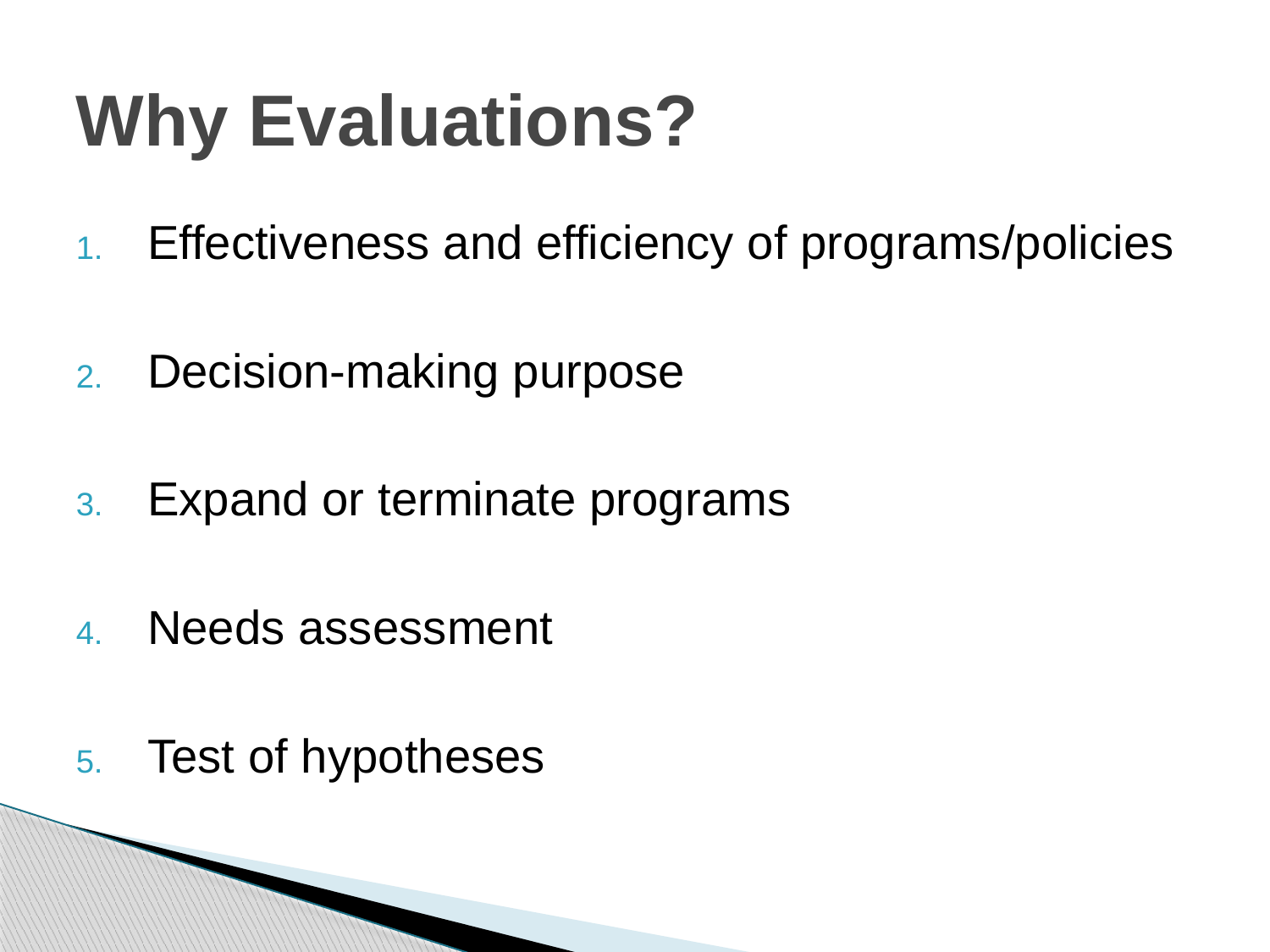

# Why Evaluations?
Effectiveness and efficiency of programs/policies

Decision-making purpose

Expand or terminate programs

Needs assessment

Test of hypotheses